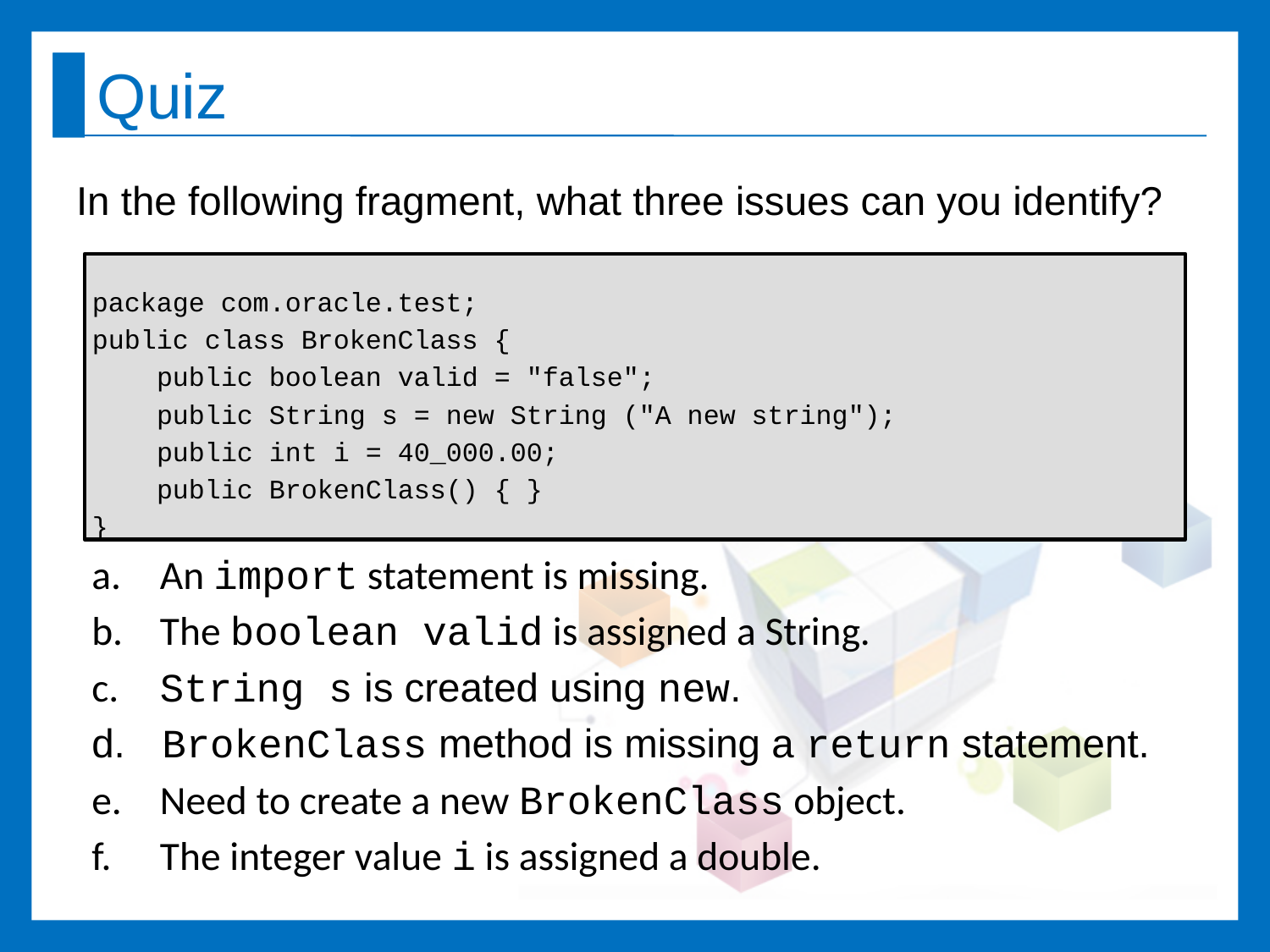

# Quiz
In the following fragment, what three issues can you identify?

 package com.oracle.test;
 public class BrokenClass {
     public boolean valid = "false";
     public String s = new String ("A new string");
     public int i = 40_000.00;
     public BrokenClass() { }
 }
 An import statement is missing.
 The boolean valid is assigned a String.
 String s is created using new.
 BrokenClass method is missing a return statement.
 Need to create a new BrokenClass object.
 The integer value i is assigned a double.